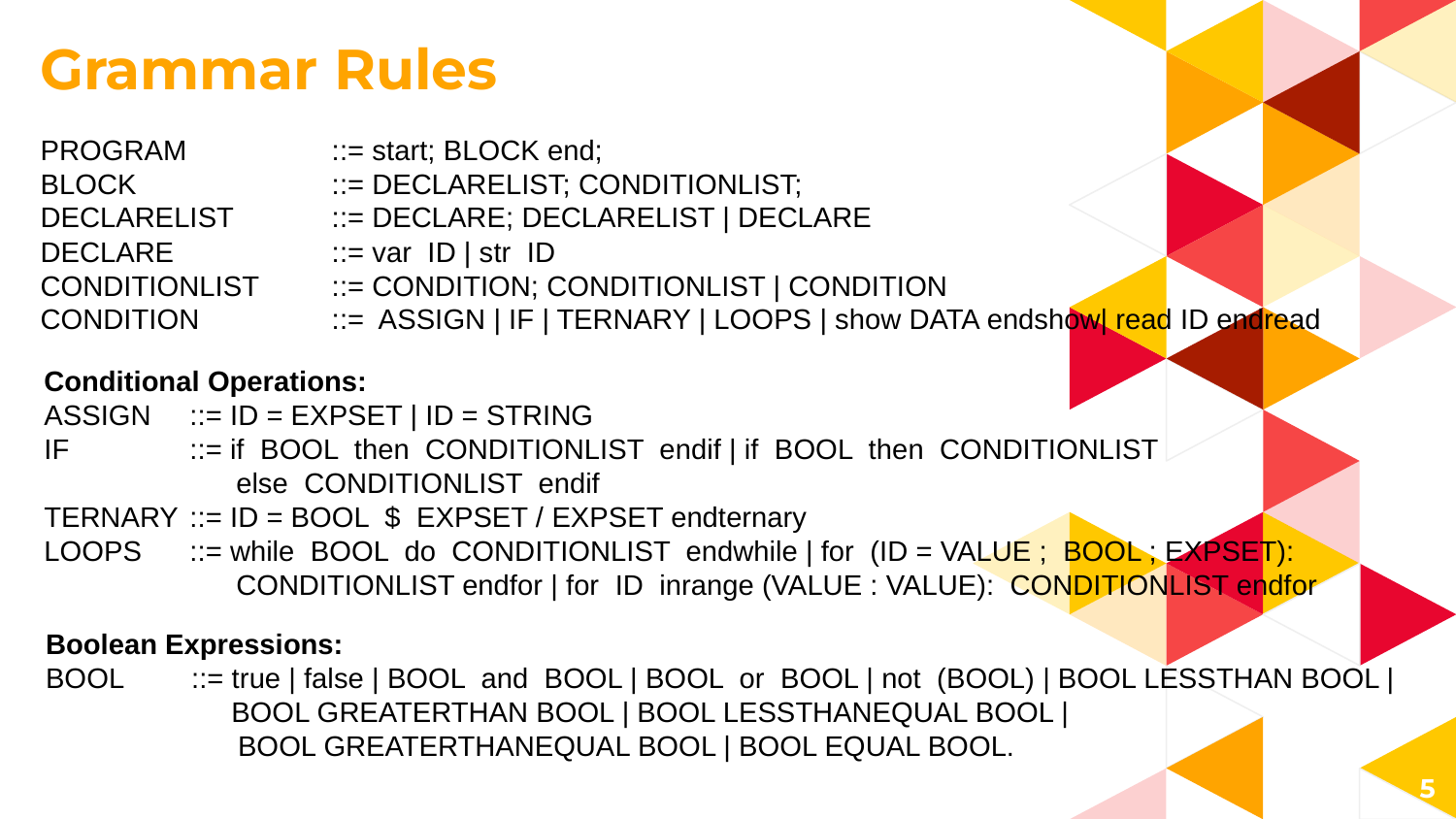

Grammar Rules
PROGRAM 	::= start; BLOCK end;
BLOCK 		::= DECLARELIST; CONDITIONLIST;
DECLARELIST 	::= DECLARE; DECLARELIST | DECLARE
DECLARE 		::= var  ID | str  ID
CONDITIONLIST 	::= CONDITION; CONDITIONLIST | CONDITION
CONDITION 	::=  ASSIGN | IF | TERNARY | LOOPS | show DATA endshow| read ID endread

Conditional Operations:
ASSIGN 	::= ID = EXPSET | ID = STRING
IF	::= if  BOOL  then  CONDITIONLIST  endif | if  BOOL  then  CONDITIONLIST
                        else  CONDITIONLIST  endif
TERNARY 	::= ID = BOOL  $  EXPSET / EXPSET endternary
LOOPS 	::= while  BOOL  do  CONDITIONLIST  endwhile | for  (ID = VALUE ;  BOOL ; EXPSET):
                        CONDITIONLIST endfor | for  ID  inrange (VALUE : VALUE):  CONDITIONLIST endfor

Boolean Expressions:
BOOL 	::= true | false | BOOL  and  BOOL | BOOL  or  BOOL | not  (BOOL) | BOOL LESSTHAN BOOL |
	     BOOL GREATERTHAN BOOL | BOOL LESSTHANEQUAL BOOL |
                        BOOL GREATERTHANEQUAL BOOL | BOOL EQUAL BOOL.

5